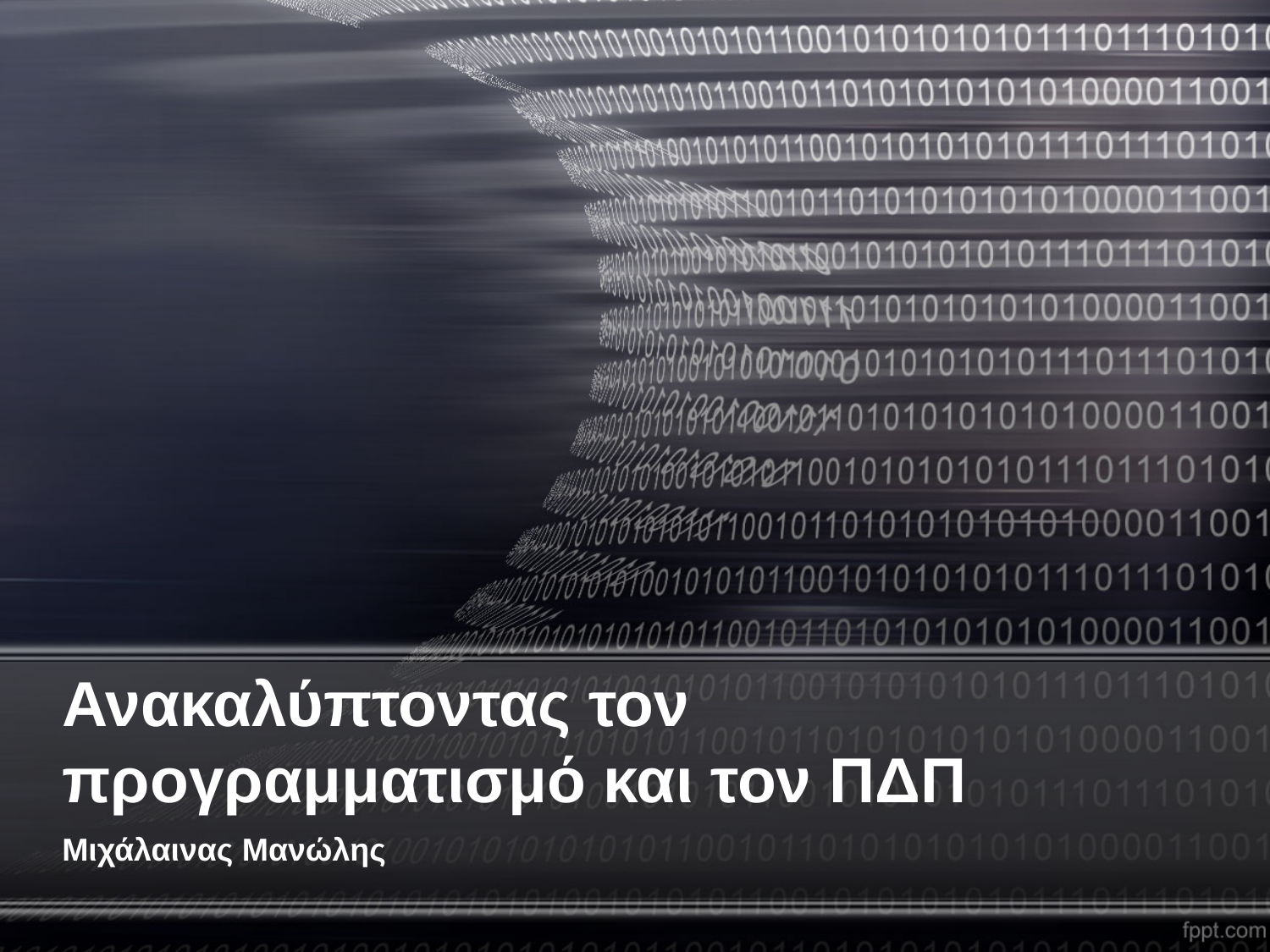

# Ανακαλύπτοντας τον προγραμματισμό και τον ΠΔΠ
Μιχάλαινας Μανώλης